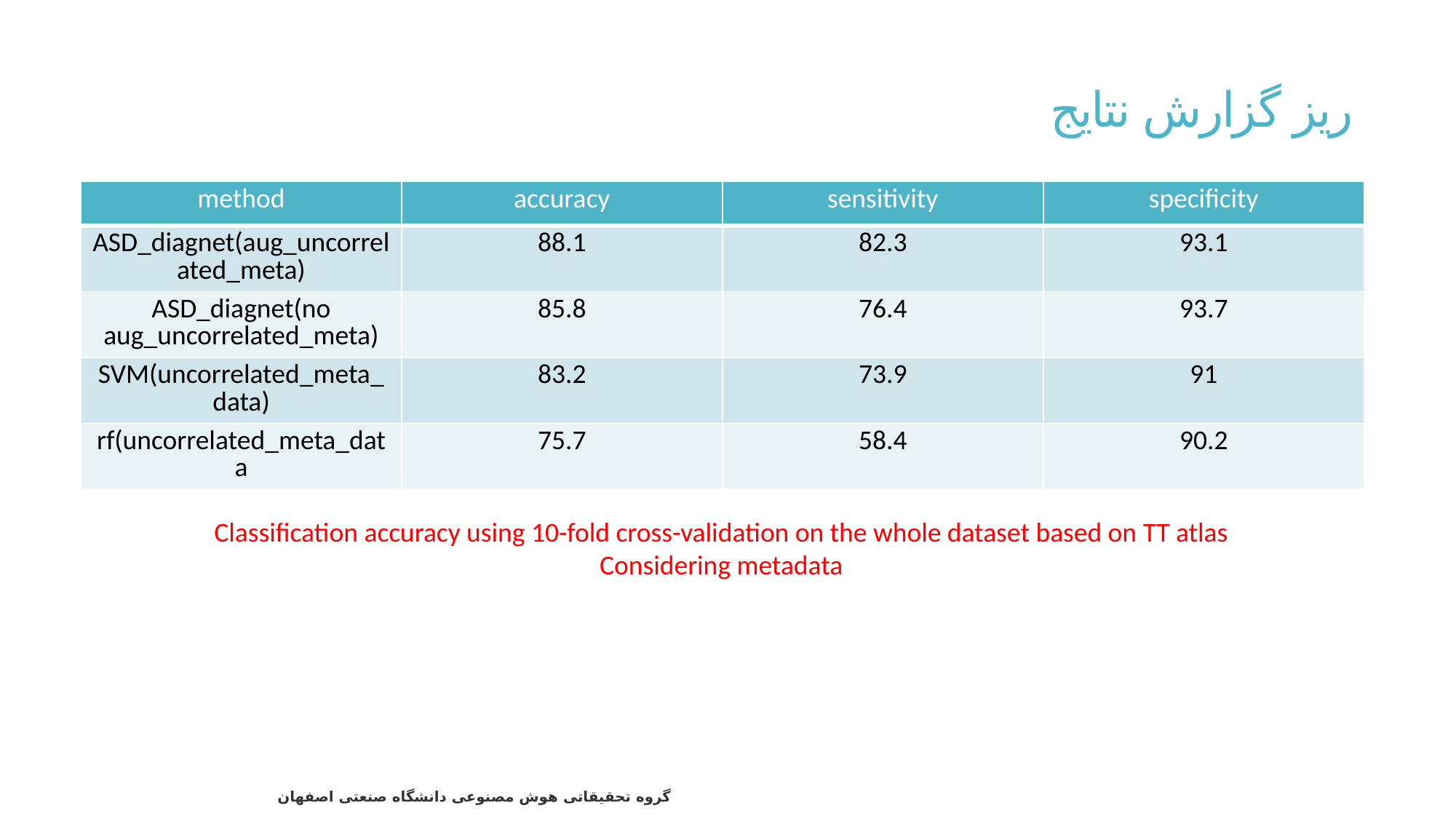

# ریز گزارش نتایج
| method | accuracy | sensitivity | specificity |
| --- | --- | --- | --- |
| ASD\_diagnet(aug\_uncorrelated\_meta) | 88.1 | 82.3 | 93.1 |
| ASD\_diagnet(no aug\_uncorrelated\_meta) | 85.8 | 76.4 | 93.7 |
| SVM(uncorrelated\_meta\_data) | 83.2 | 73.9 | 91 |
| rf(uncorrelated\_meta\_data | 75.7 | 58.4 | 90.2 |
Classiﬁcation accuracy using 10-fold cross-validation on the whole dataset based on TT atlas
Considering metadata
48
گروه تحقیقاتی هوش مصنوعی دانشگاه صنعتی اصفهان